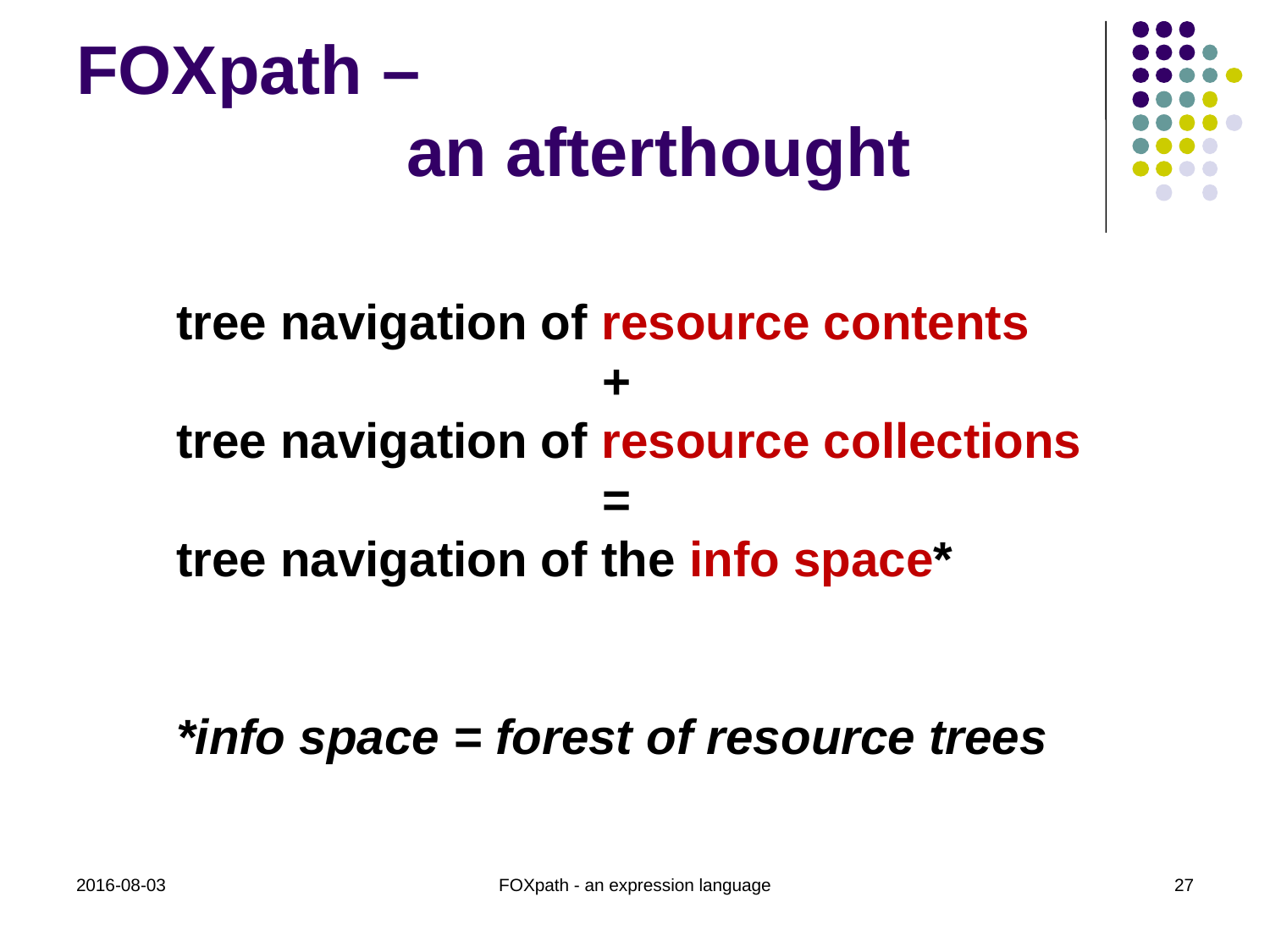

# FOXpath – an afterthought

tree navigation of resource contents
                               +
tree navigation of resource collections
                               =
tree navigation of the info space*

*info space = forest of resource trees
2016-08-03
FOXpath - an expression language
27